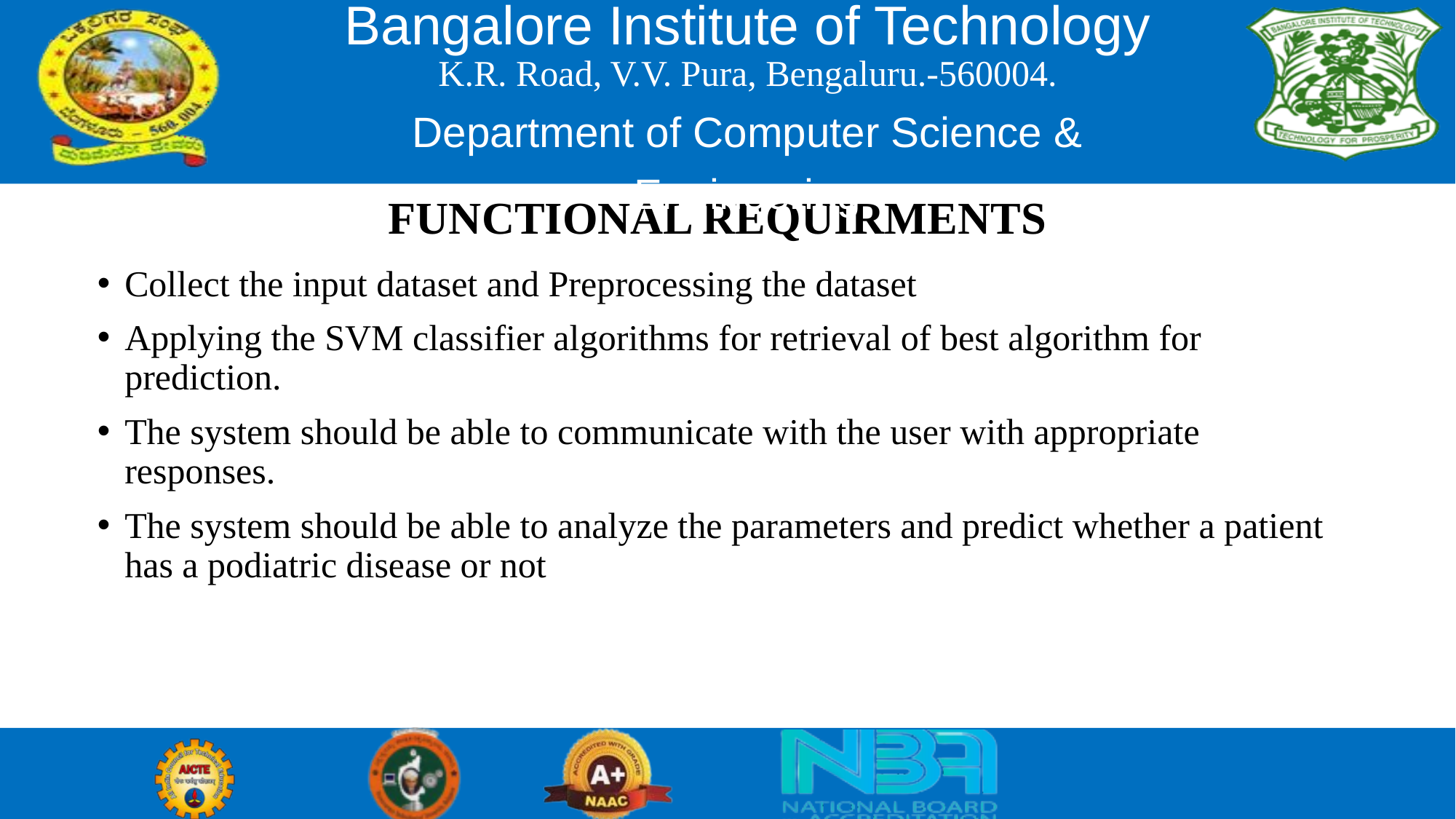

Bangalore Institute of Technology
K.R. Road, V.V. Pura, Bengaluru.-560004.
Department of Computer Science & Engineering

# FUNCTIONAL REQUIRMENTS
Collect the input dataset and Preprocessing the dataset
Applying the SVM classifier algorithms for retrieval of best algorithm for prediction.
The system should be able to communicate with the user with appropriate responses.
The system should be able to analyze the parameters and predict whether a patient has a podiatric disease or not